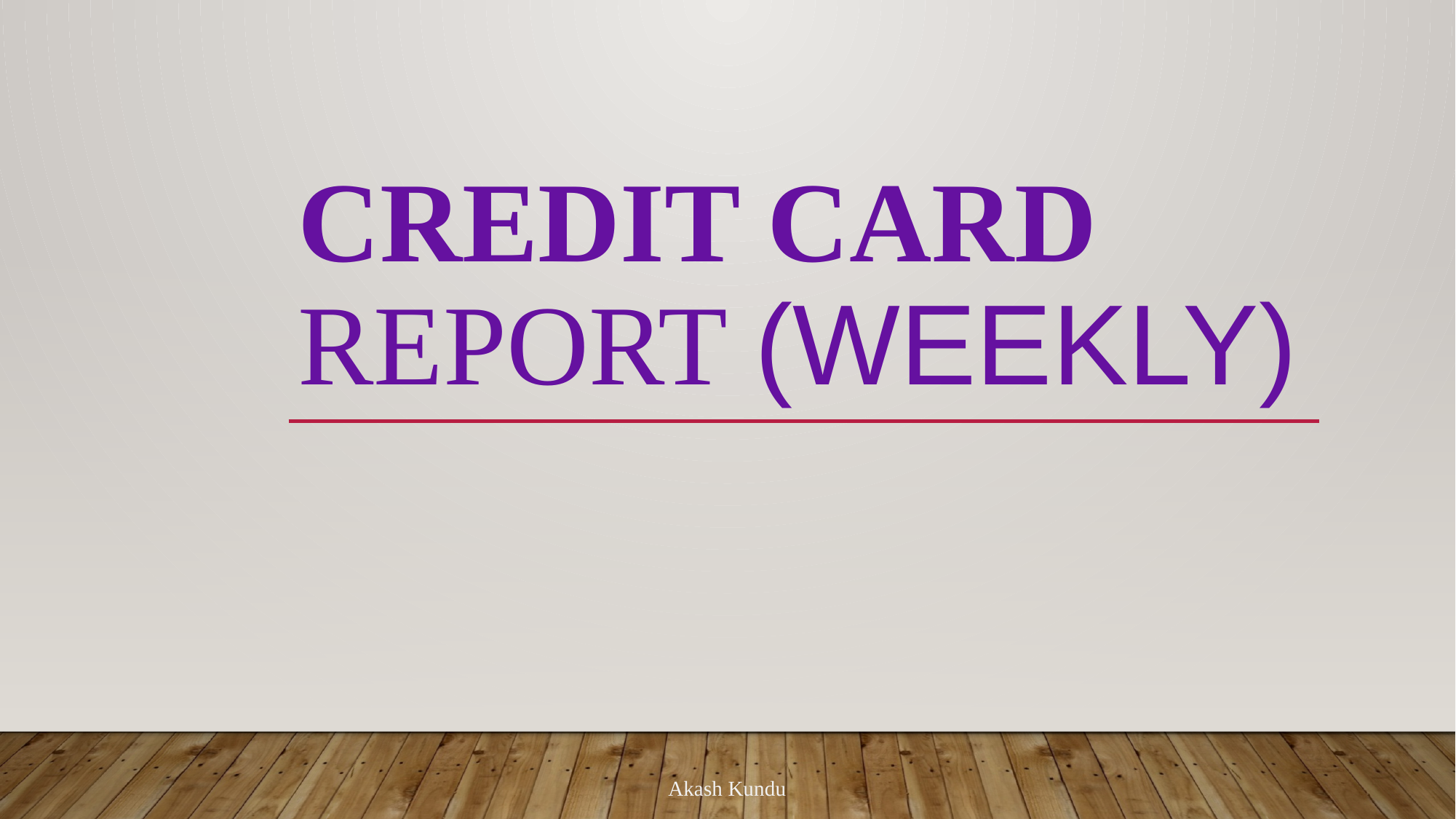

# CREDIT CARD REPORT (Weekly)
Akash Kundu